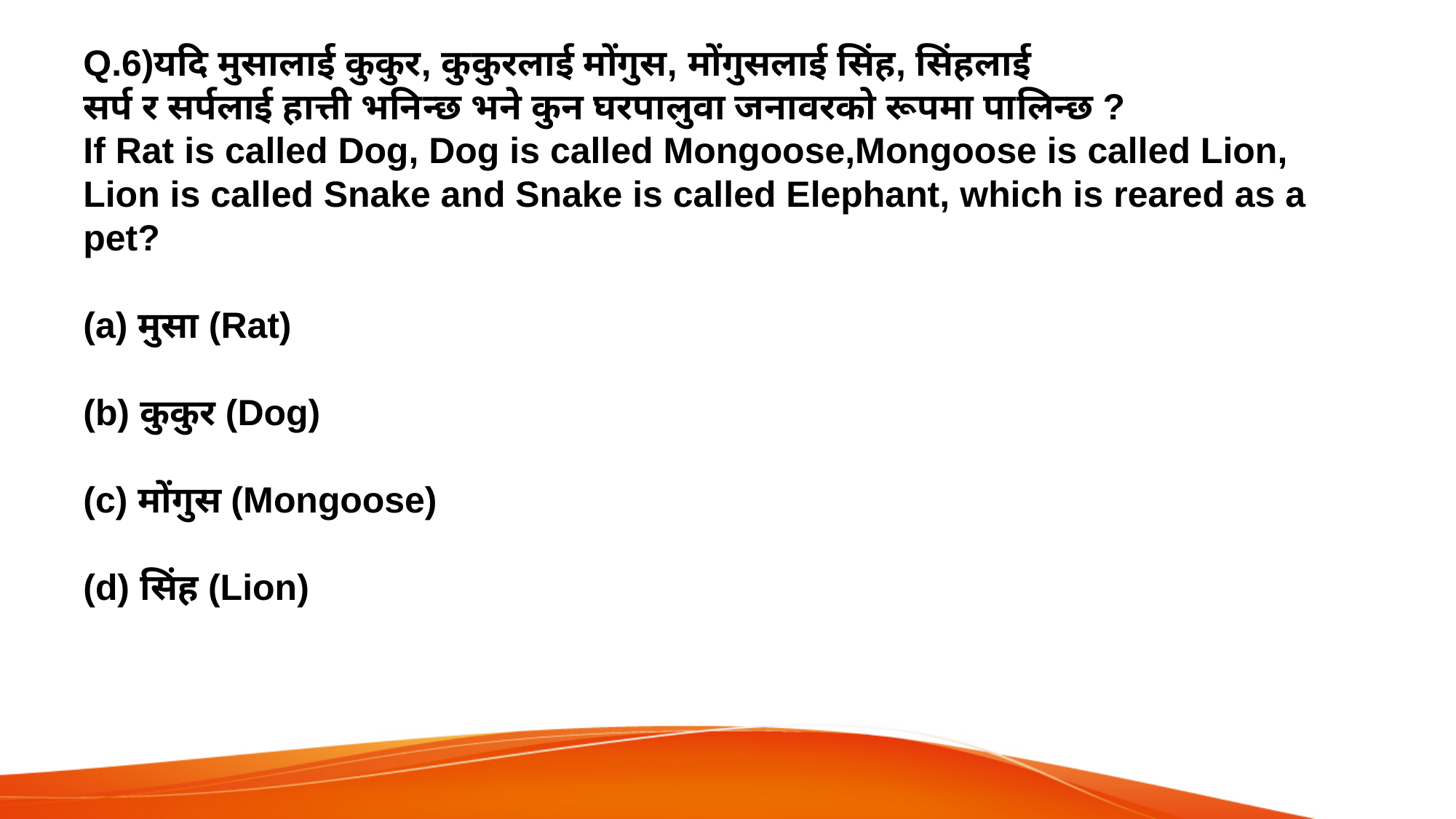

Q.6)यदि मुसालाई कुकुर, कुकुरलाई मोंगुस, मोंगुसलाई सिंह, सिंहलाई
सर्प र सर्पलाई हात्ती भनिन्छ भने कुन घरपालुवा जनावरको रूपमा पालिन्छ ?
If Rat is called Dog, Dog is called Mongoose,Mongoose is called Lion, Lion is called Snake and Snake is called Elephant, which is reared as a pet?

(a) मुसा (Rat)

(b) कुकुर (Dog)

(c) मोंगुस (Mongoose)

(d) सिंह (Lion)